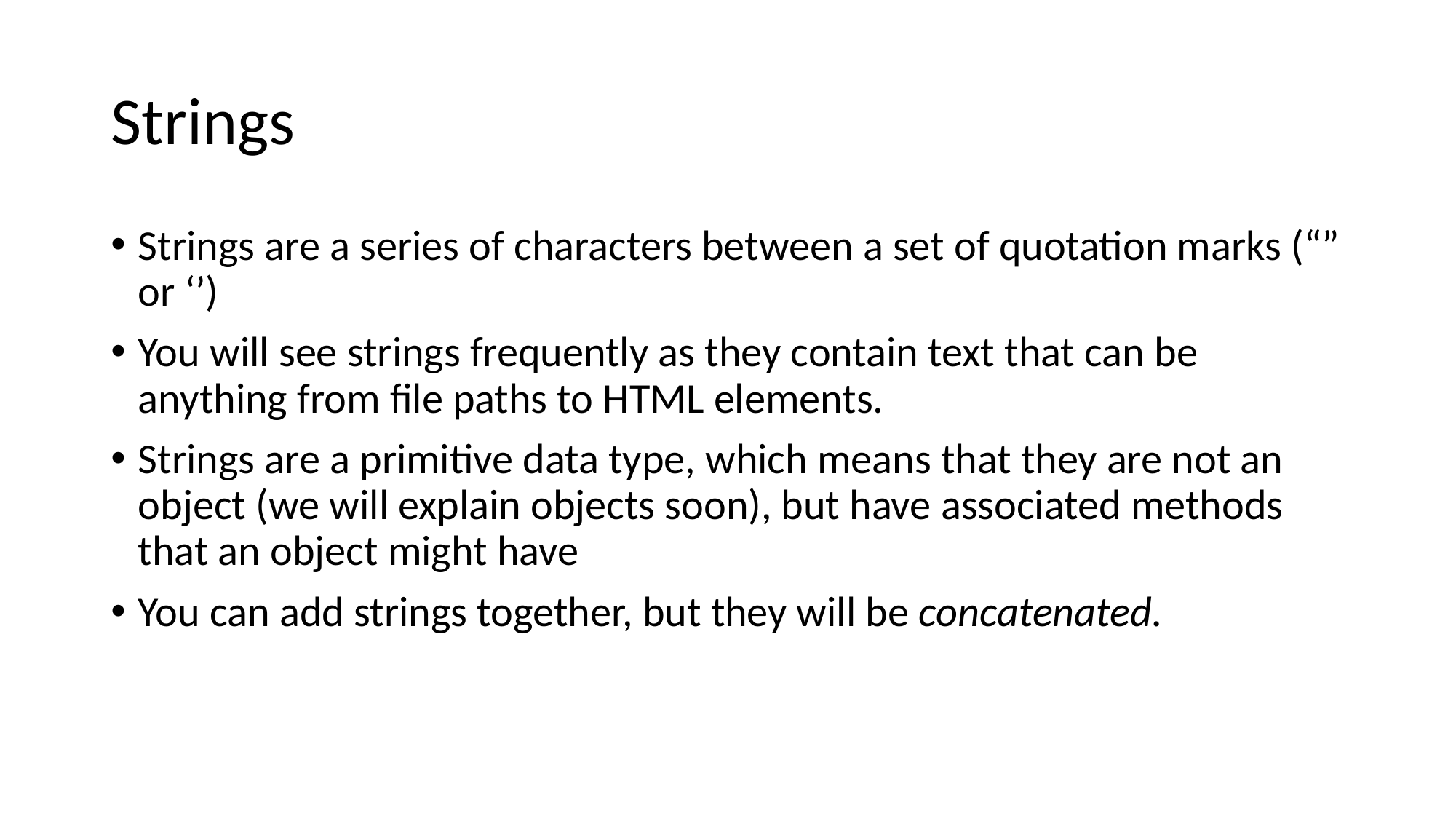

# Strings
Strings are a series of characters between a set of quotation marks (“” or ‘’)
You will see strings frequently as they contain text that can be anything from file paths to HTML elements.
Strings are a primitive data type, which means that they are not an object (we will explain objects soon), but have associated methods that an object might have
You can add strings together, but they will be concatenated.